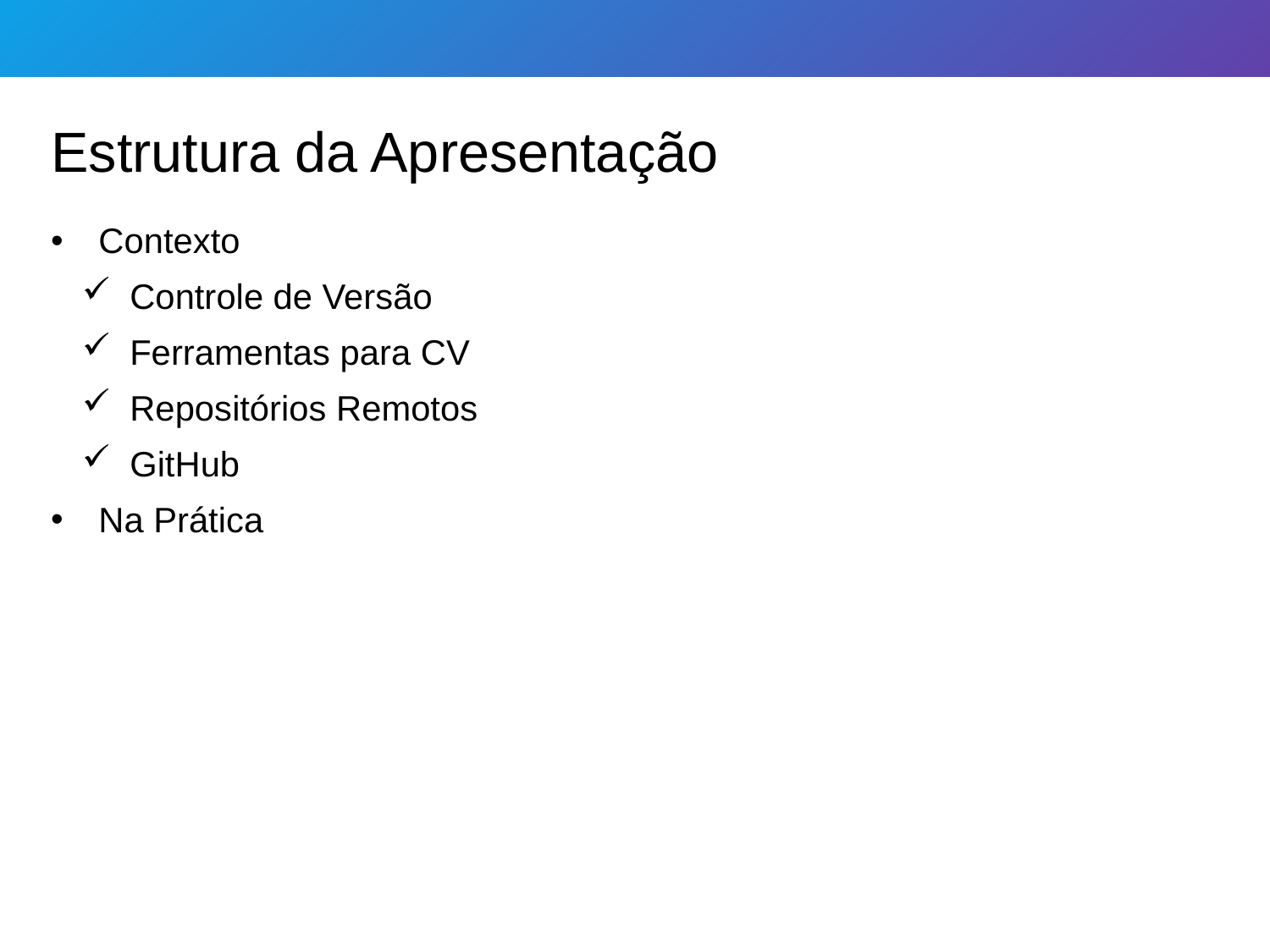

Estrutura da Apresentação
Contexto
Controle de Versão
Ferramentas para CV
Repositórios Remotos
GitHub
Na Prática